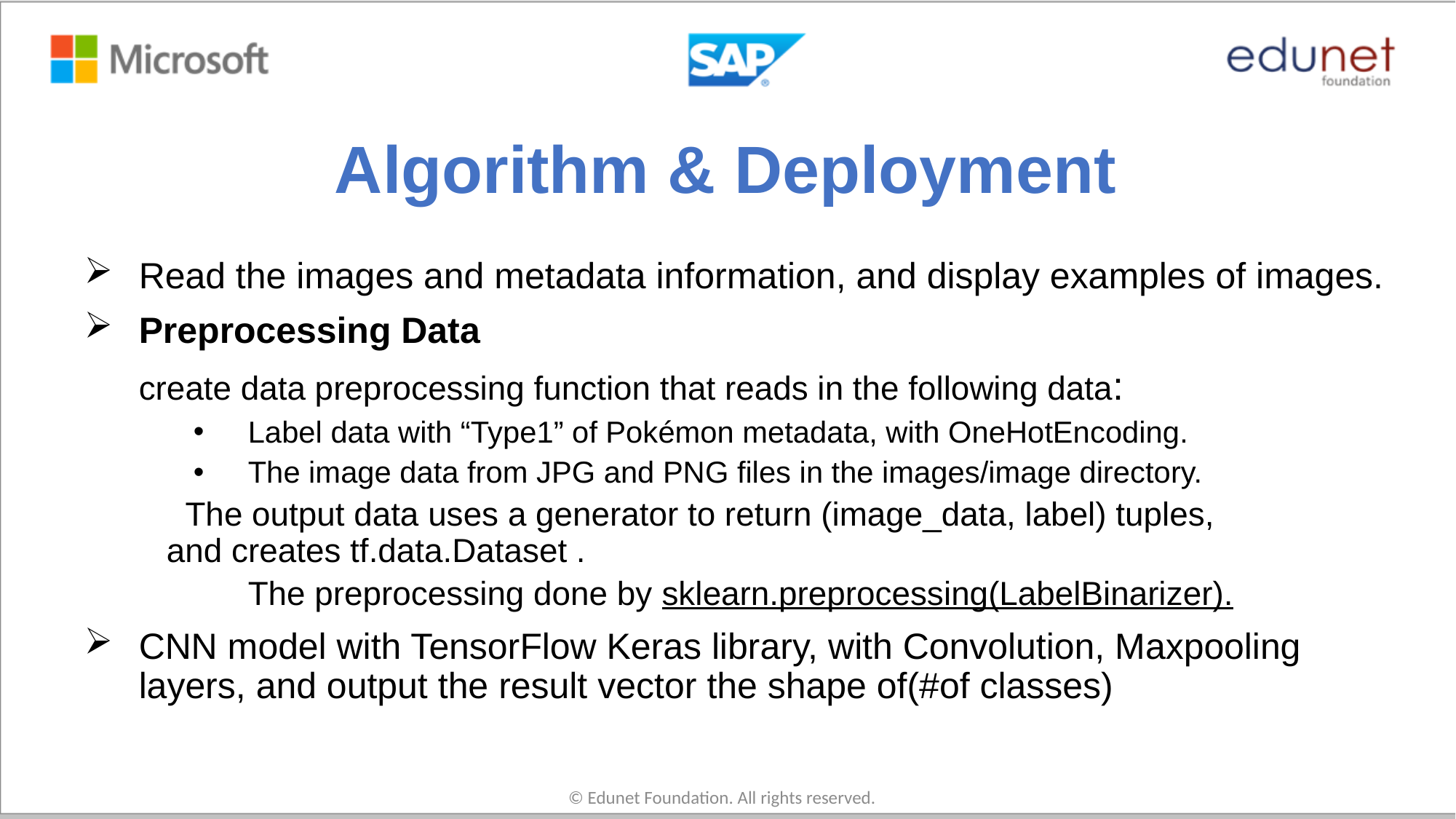

# Algorithm & Deployment
Read the images and metadata information, and display examples of images.
Preprocessing Data
     create data preprocessing function that reads in the following data:
Label data with “Type1” of Pokémon metadata, with OneHotEncoding.
The image data from JPG and PNG files in the images/image directory.
     The output data uses a generator to return (image_data, label) tuples,                       and creates tf.data.Dataset .
	The preprocessing done by sklearn.preprocessing(LabelBinarizer).
CNN model with TensorFlow Keras library, with Convolution, Maxpooling layers, and output the result vector the shape of(#of classes)
© Edunet Foundation. All rights reserved.